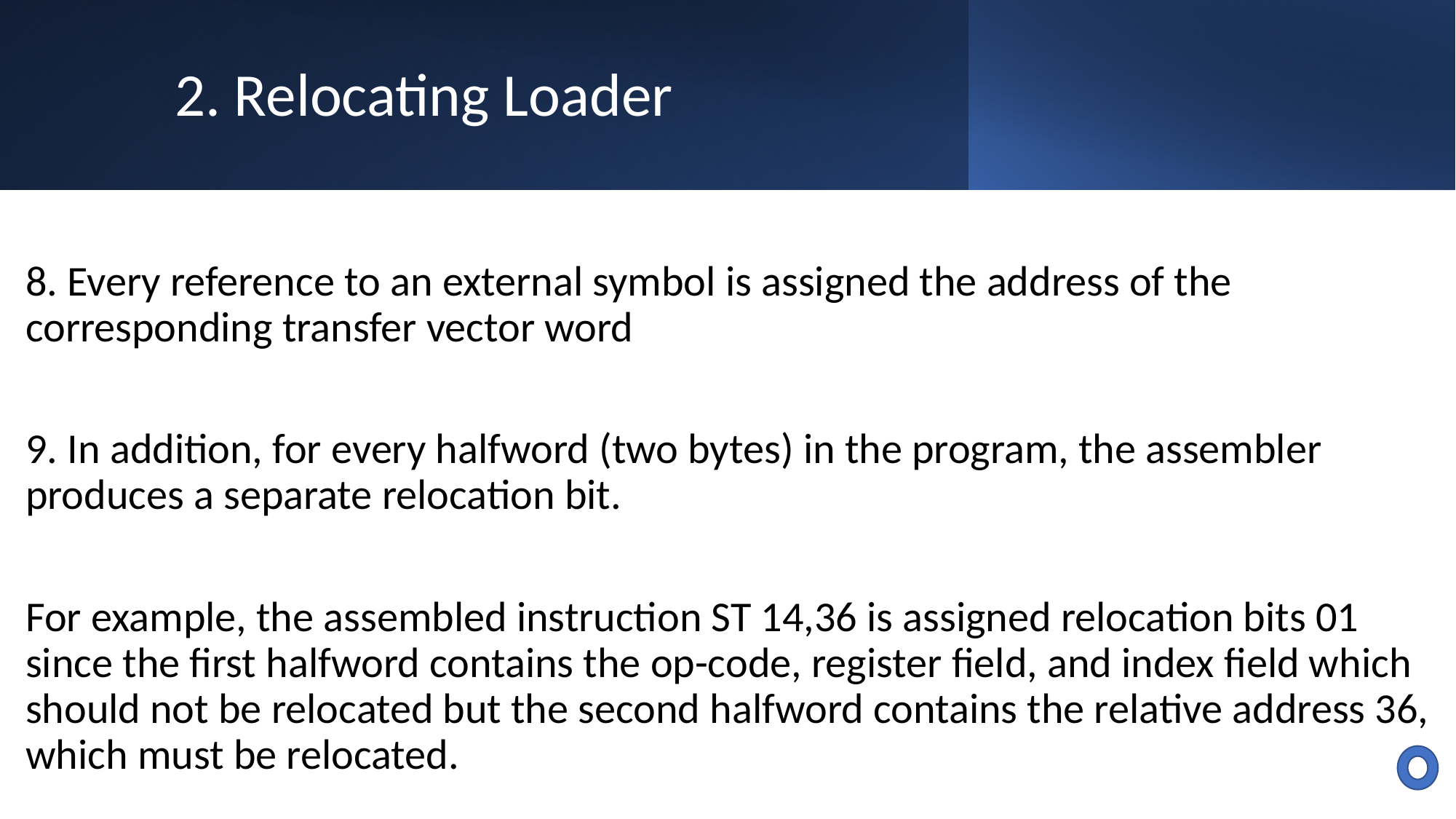

# 2. Relocating Loader

8. Every reference to an external symbol is assigned the address of the corresponding transfer vector word

9. In addition, for every halfword (two bytes) in the program, the assembler produces a separate relocation bit.

For example, the assembled instruction ST 14,36 is assigned relocation bits 01 since the first halfword contains the op-code, register field, and index field which should not be relocated but the second halfword contains the relative address 36, which must be relocated.

29